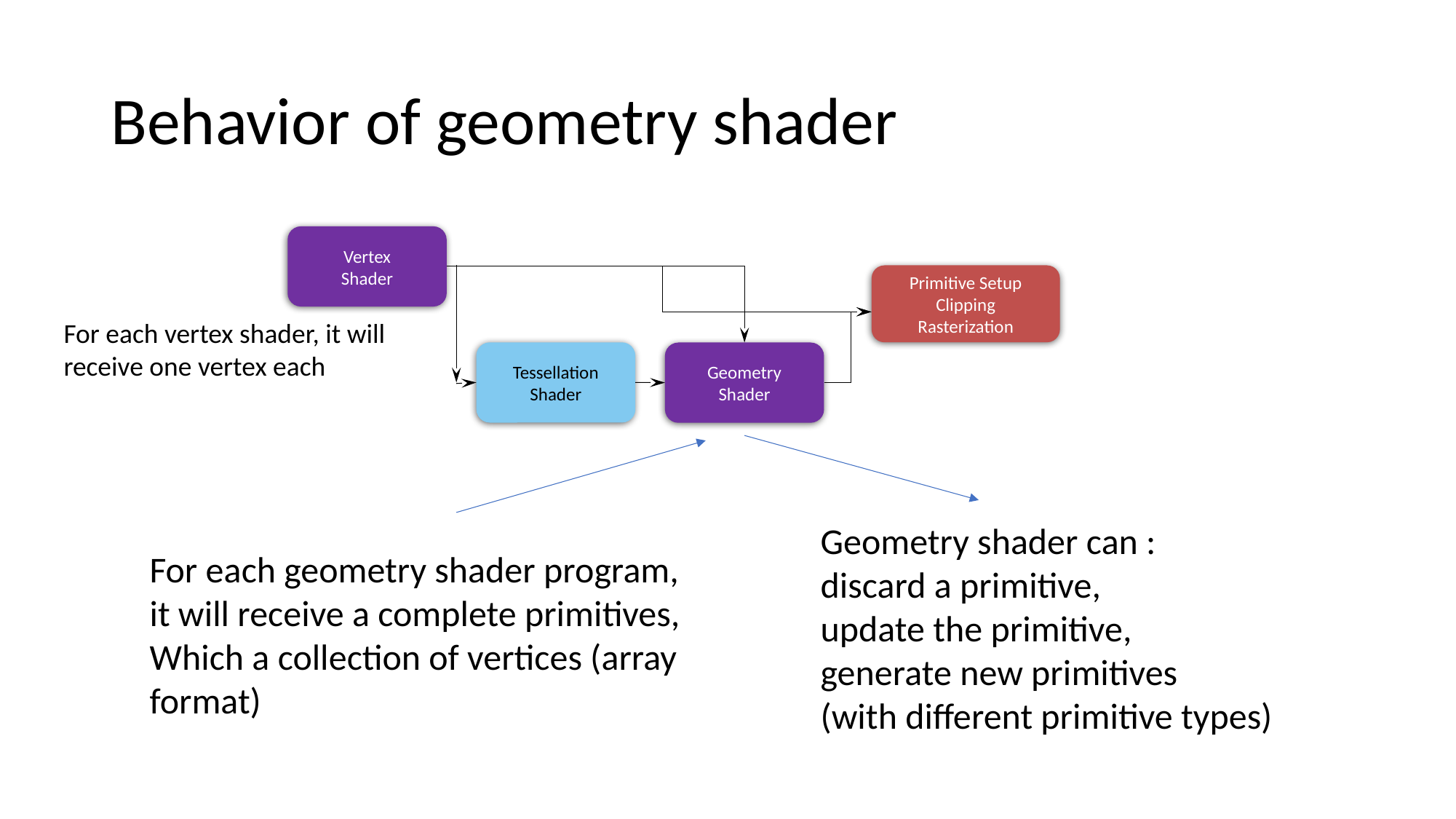

# Behavior of geometry shader
Vertex
Shader
Primitive Setup
Clipping
Rasterization
For each vertex shader, it will receive one vertex each
Tessellation
Shader
Geometry
Shader
Geometry shader can :
discard a primitive,
update the primitive,
generate new primitives
(with different primitive types)
For each geometry shader program,
it will receive a complete primitives,
Which a collection of vertices (array format)